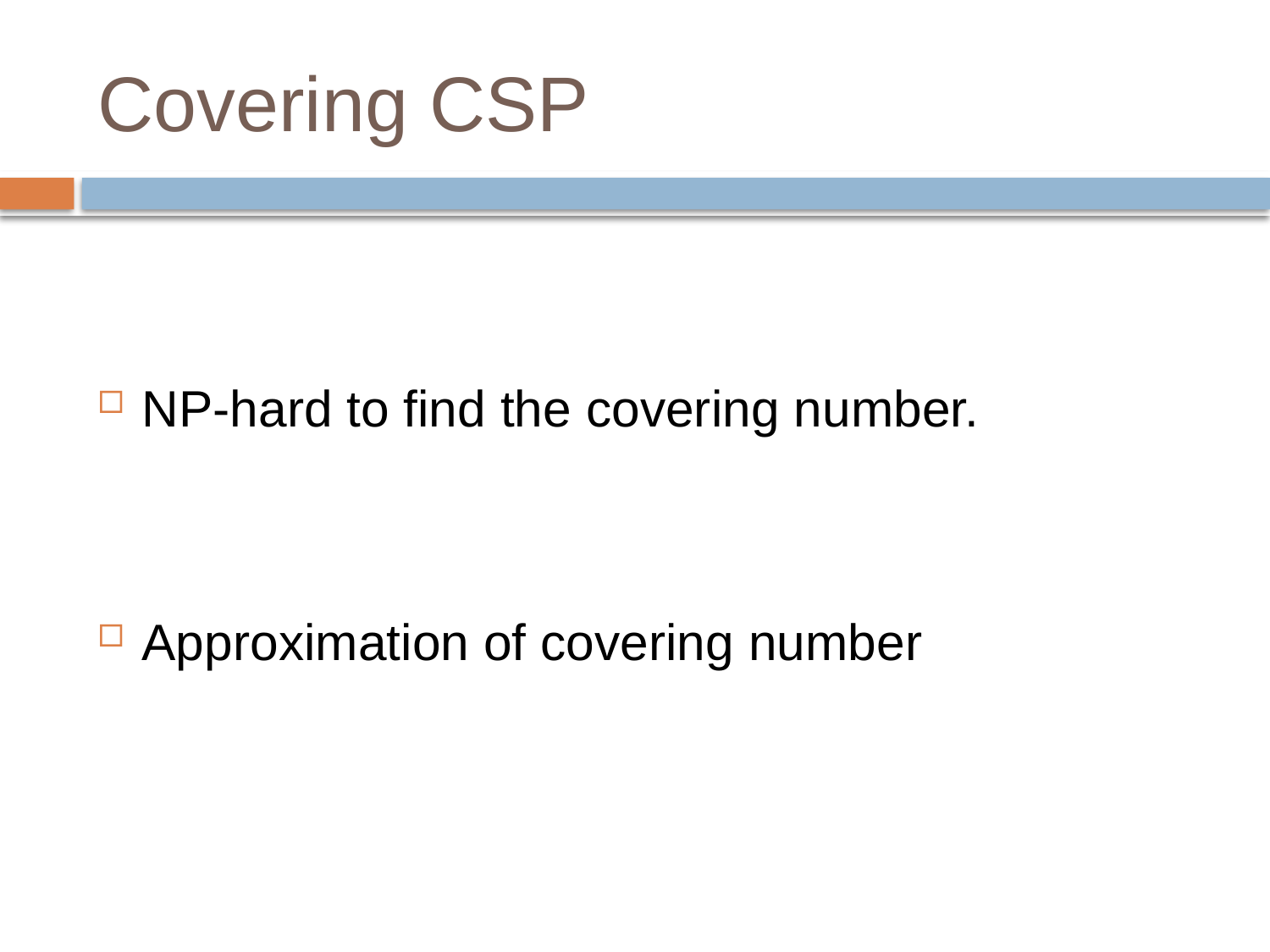

# Covering CSP

NP-hard to find the covering number.

Approximation of covering number